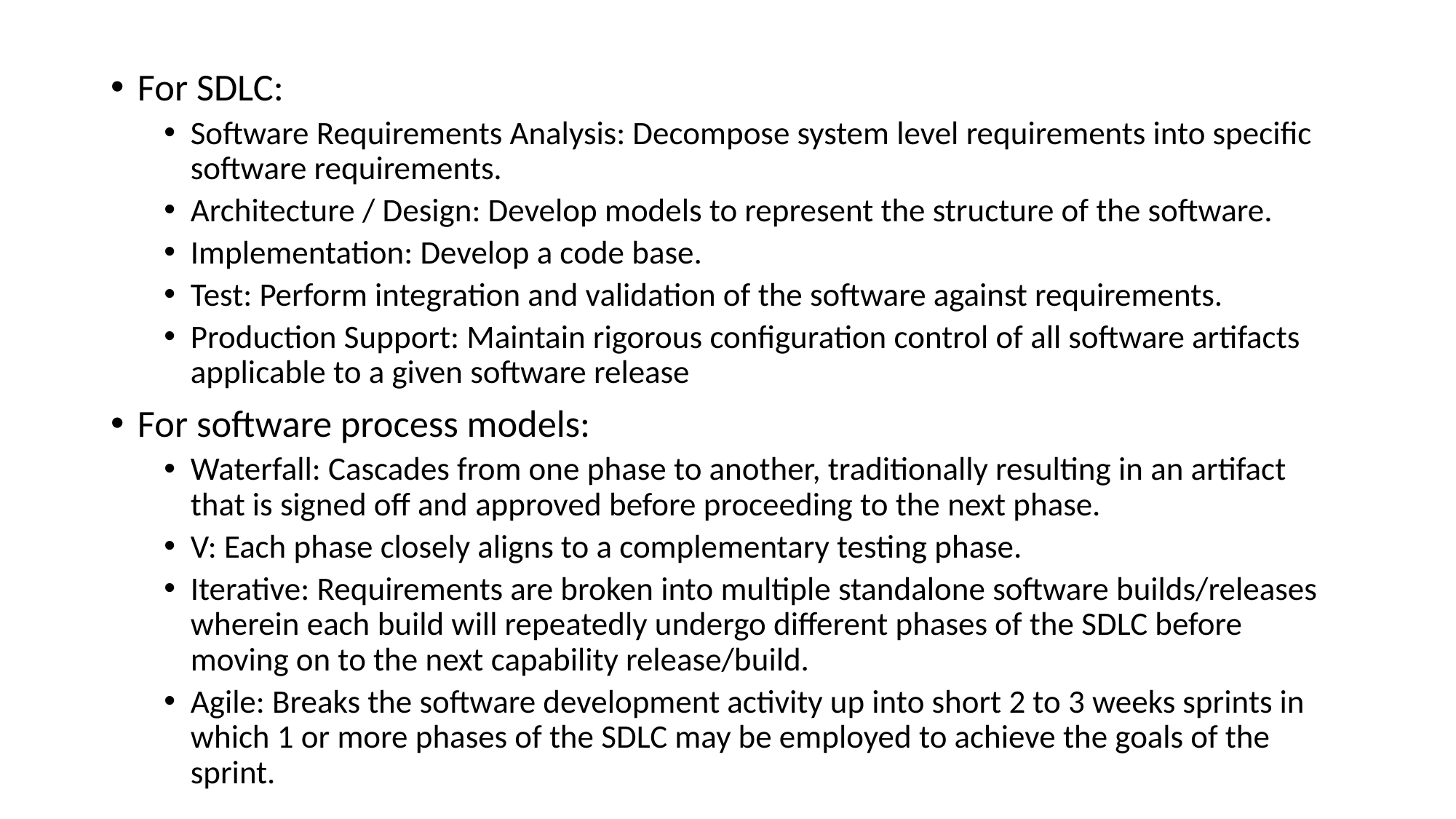

For SDLC:
Software Requirements Analysis: Decompose system level requirements into specific software requirements.
Architecture / Design: Develop models to represent the structure of the software.
Implementation: Develop a code base.
Test: Perform integration and validation of the software against requirements.
Production Support: Maintain rigorous configuration control of all software artifacts applicable to a given software release
For software process models:
Waterfall: Cascades from one phase to another, traditionally resulting in an artifact that is signed off and approved before proceeding to the next phase.
V: Each phase closely aligns to a complementary testing phase.
Iterative: Requirements are broken into multiple standalone software builds/releases wherein each build will repeatedly undergo different phases of the SDLC before moving on to the next capability release/build.
Agile: Breaks the software development activity up into short 2 to 3 weeks sprints in which 1 or more phases of the SDLC may be employed to achieve the goals of the sprint.